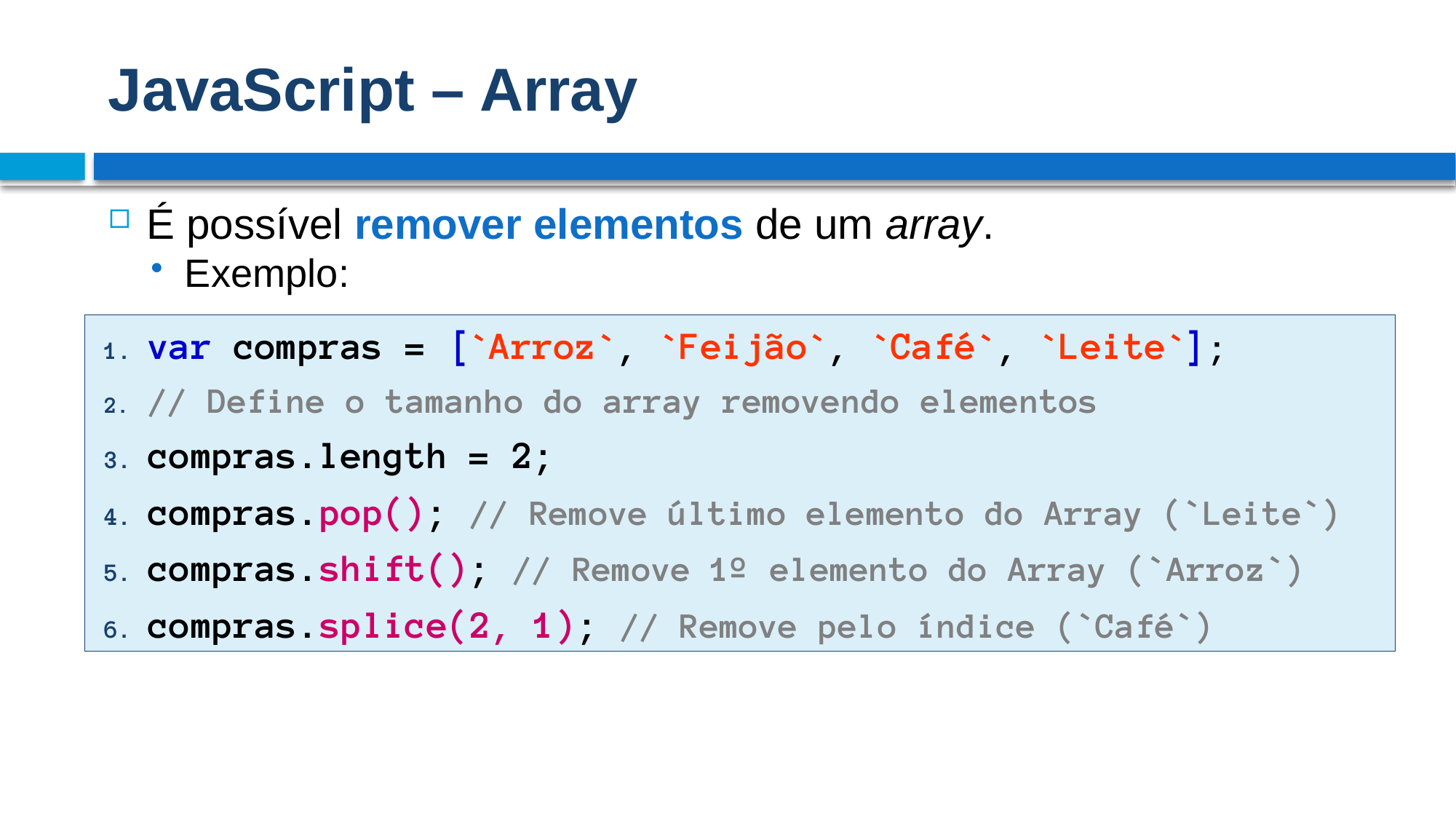

# JavaScript – Array
11
É possível remover elementos de um array.
Exemplo:

OBS.: Ao remover um elemento de um array o JavaScript reordena (refaz) os índices automaticamente.
var compras = [`Arroz`, `Feijão`, `Café`, `Leite`];
// Define o tamanho do array removendo elementos
compras.length = 2;
compras.pop(); // Remove último elemento do Array (`Leite`)
compras.shift(); // Remove 1º elemento do Array (`Arroz`)
compras.splice(2, 1); // Remove pelo índice (`Café`)